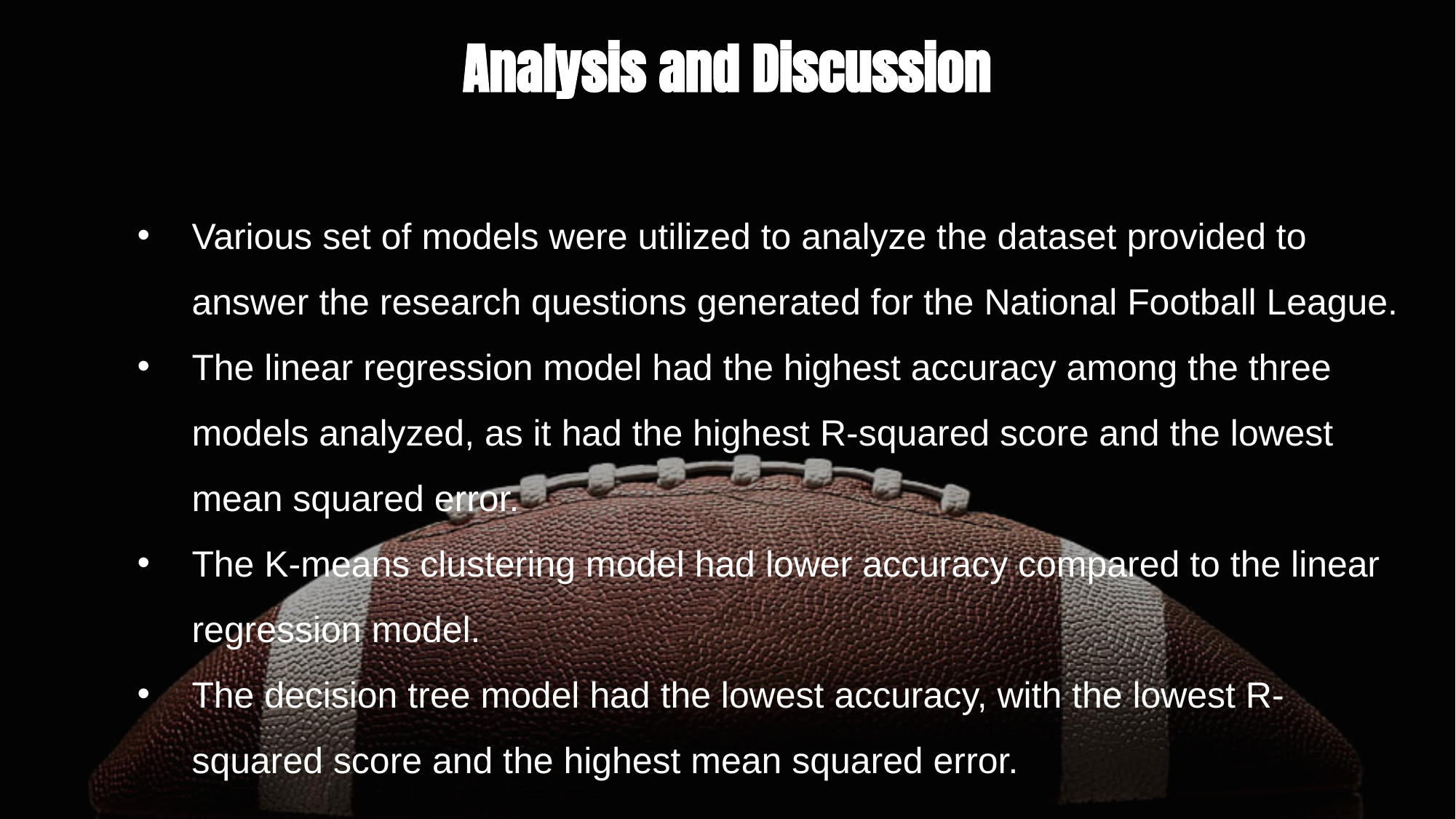

# Analysis and Discussion
Various set of models were utilized to analyze the dataset provided to answer the research questions generated for the National Football League.
The linear regression model had the highest accuracy among the three models analyzed, as it had the highest R-squared score and the lowest mean squared error.
The K-means clustering model had lower accuracy compared to the linear regression model.
The decision tree model had the lowest accuracy, with the lowest R-squared score and the highest mean squared error.